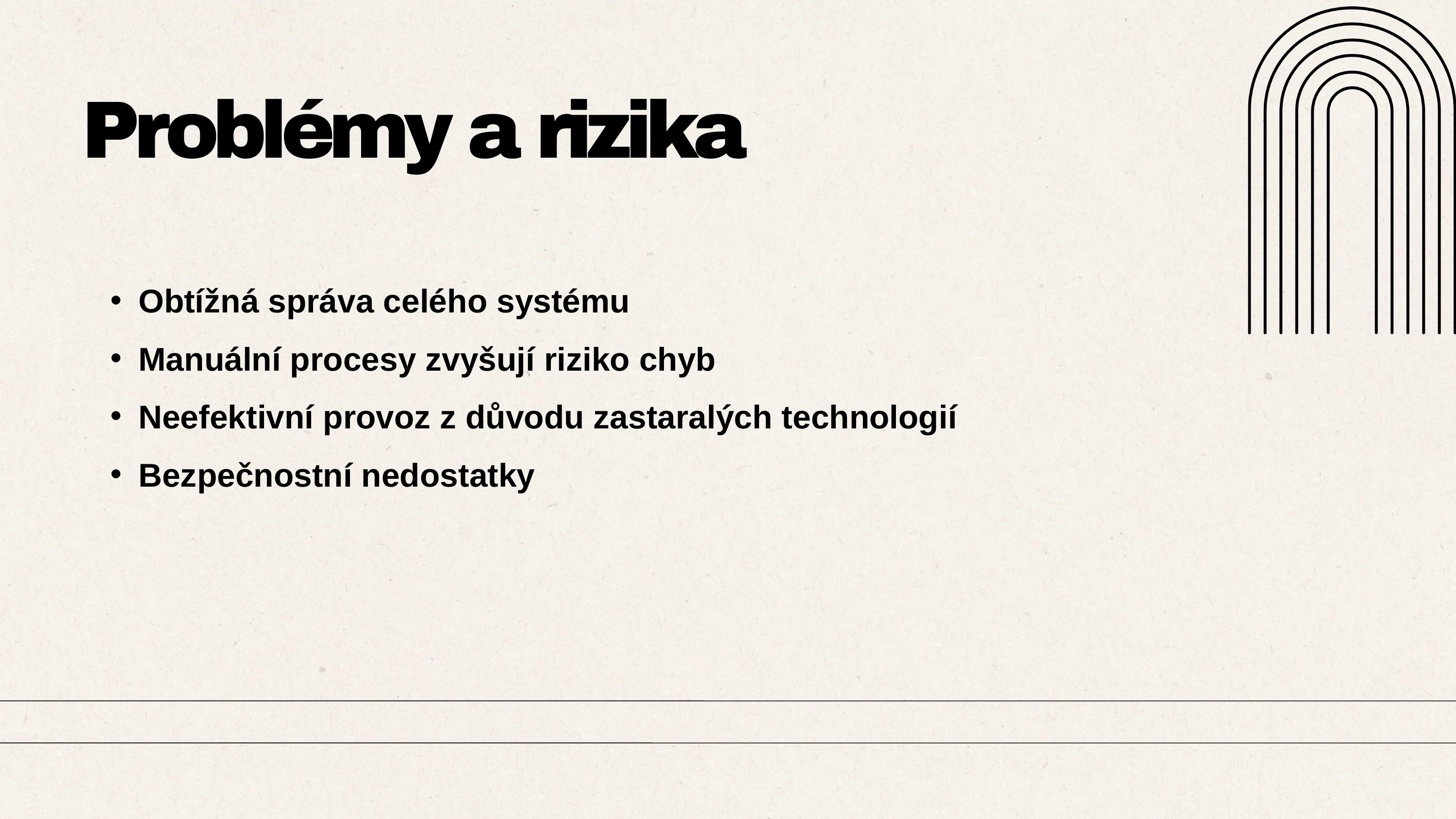

Problémy a rizika​
Obtížná správa celého systému​
Manuální procesy zvyšují riziko chyb​
Neefektivní provoz z důvodu zastaralých technologií
Bezpečnostní nedostatky​